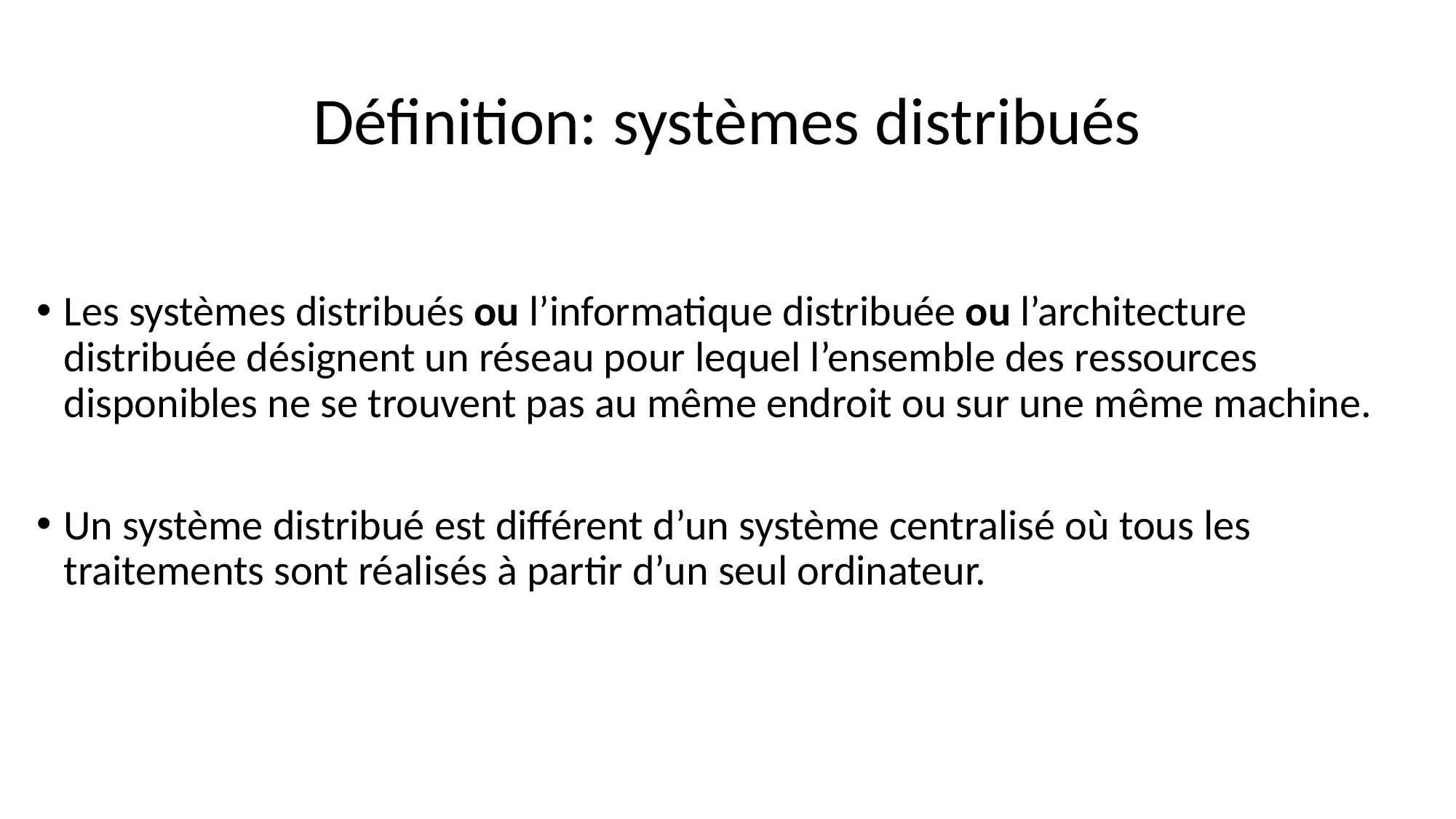

# Définition: systèmes distribués

Les systèmes distribués ou l’informatique distribuée ou l’architecture distribuée désignent un réseau pour lequel l’ensemble des ressources disponibles ne se trouvent pas au même endroit ou sur une même machine.

Un système distribué est différent d’un système centralisé où tous les traitements sont réalisés à partir d’un seul ordinateur.